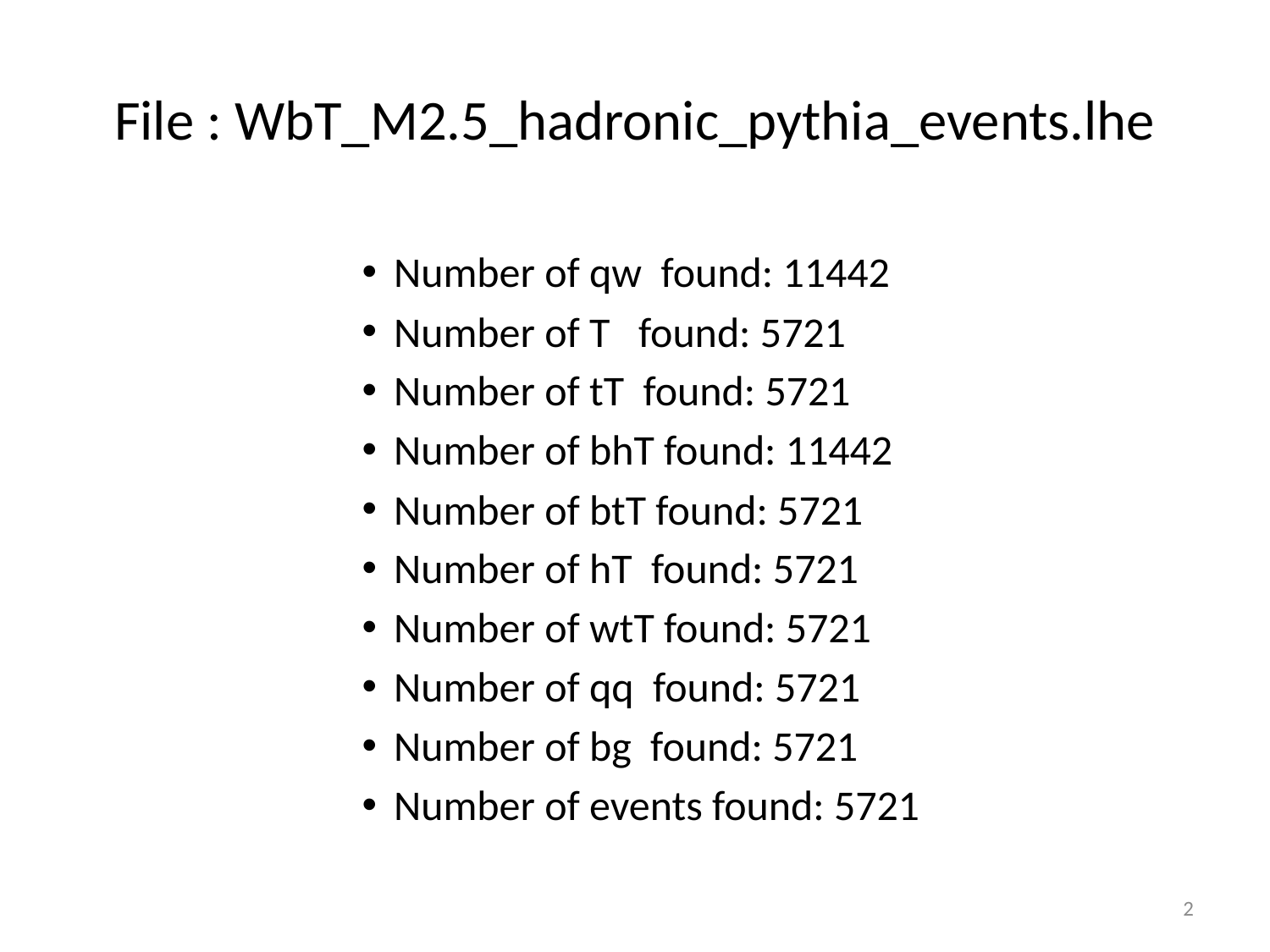

# File : WbT_M2.5_hadronic_pythia_events.lhe

Number of qw  found: 11442
Number of T   found: 5721
Number of tT  found: 5721
Number of bhT found: 11442
Number of btT found: 5721
Number of hT  found: 5721
Number of wtT found: 5721
Number of qq  found: 5721
Number of bg  found: 5721
Number of events found: 5721
2